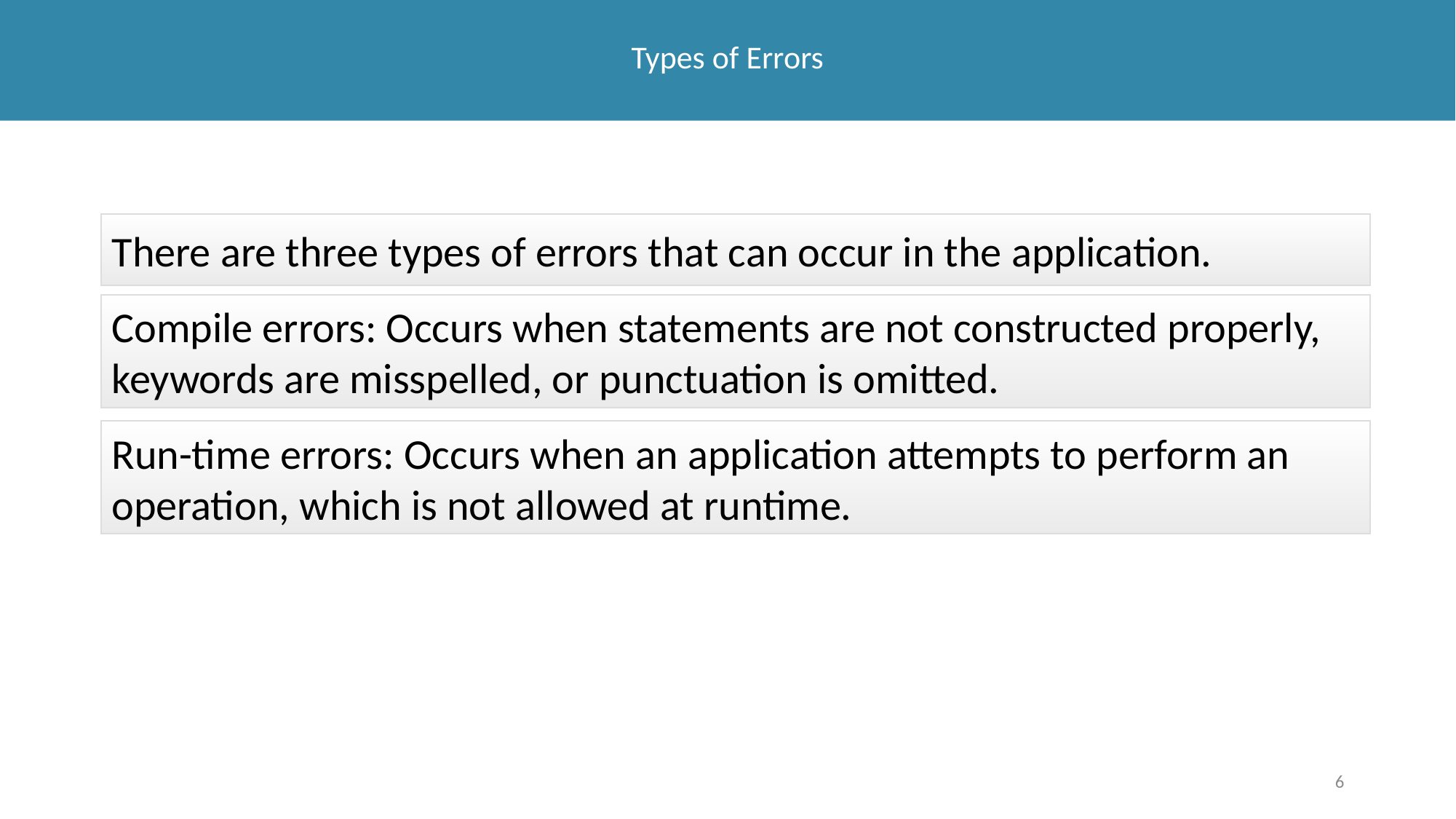

# Types of Errors
There are three types of errors that can occur in the application.
Compile errors: Occurs when statements are not constructed properly, keywords are misspelled, or punctuation is omitted.
Run-time errors: Occurs when an application attempts to perform an operation, which is not allowed at runtime.
6